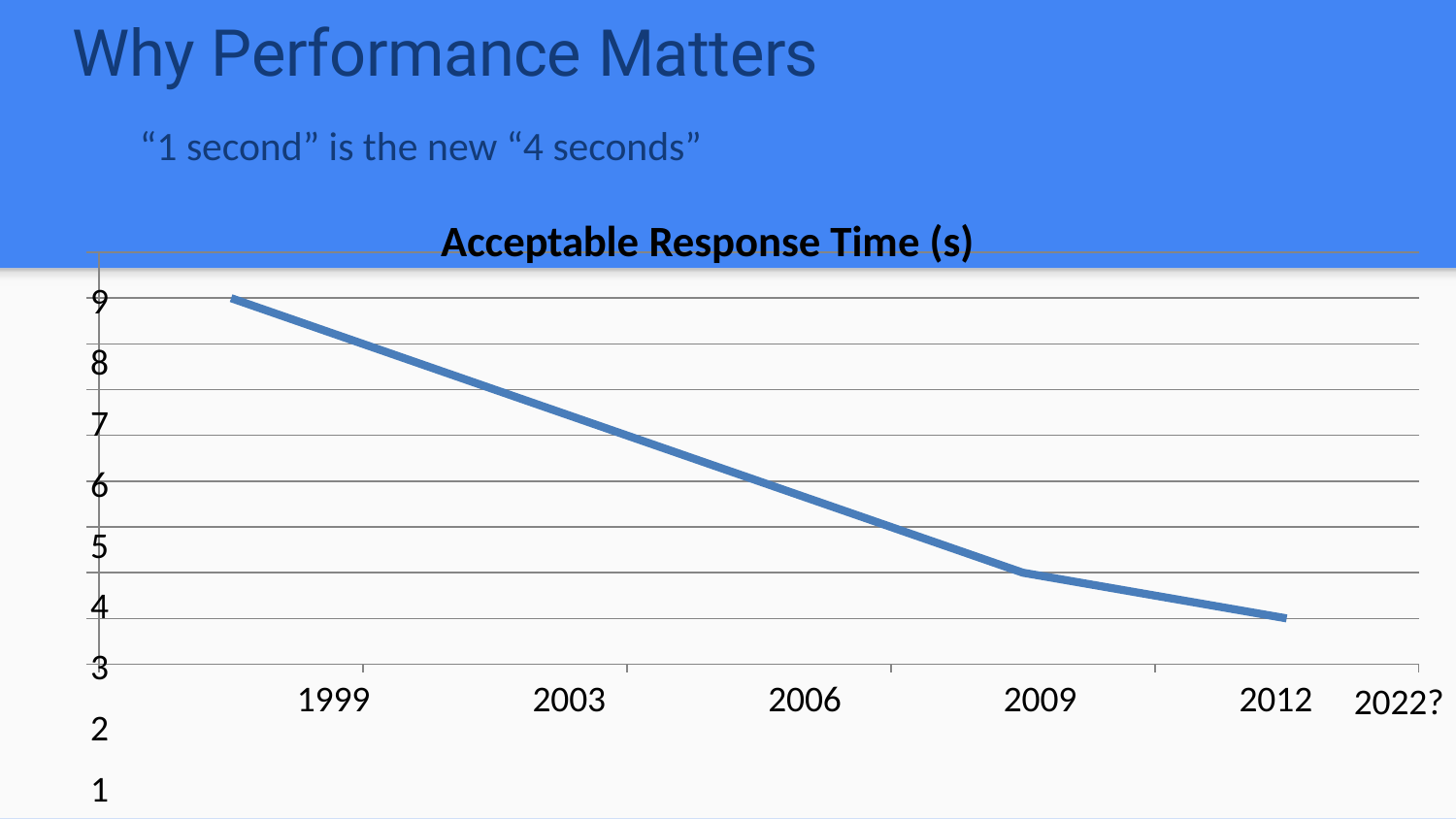

# Why Performance Matters
“1 second” is the new “4 seconds”

Acceptable Response Time (s)
9
8
7
6
5
4
3
2
1
0

1999
2003
2006
2009
2012
2022?